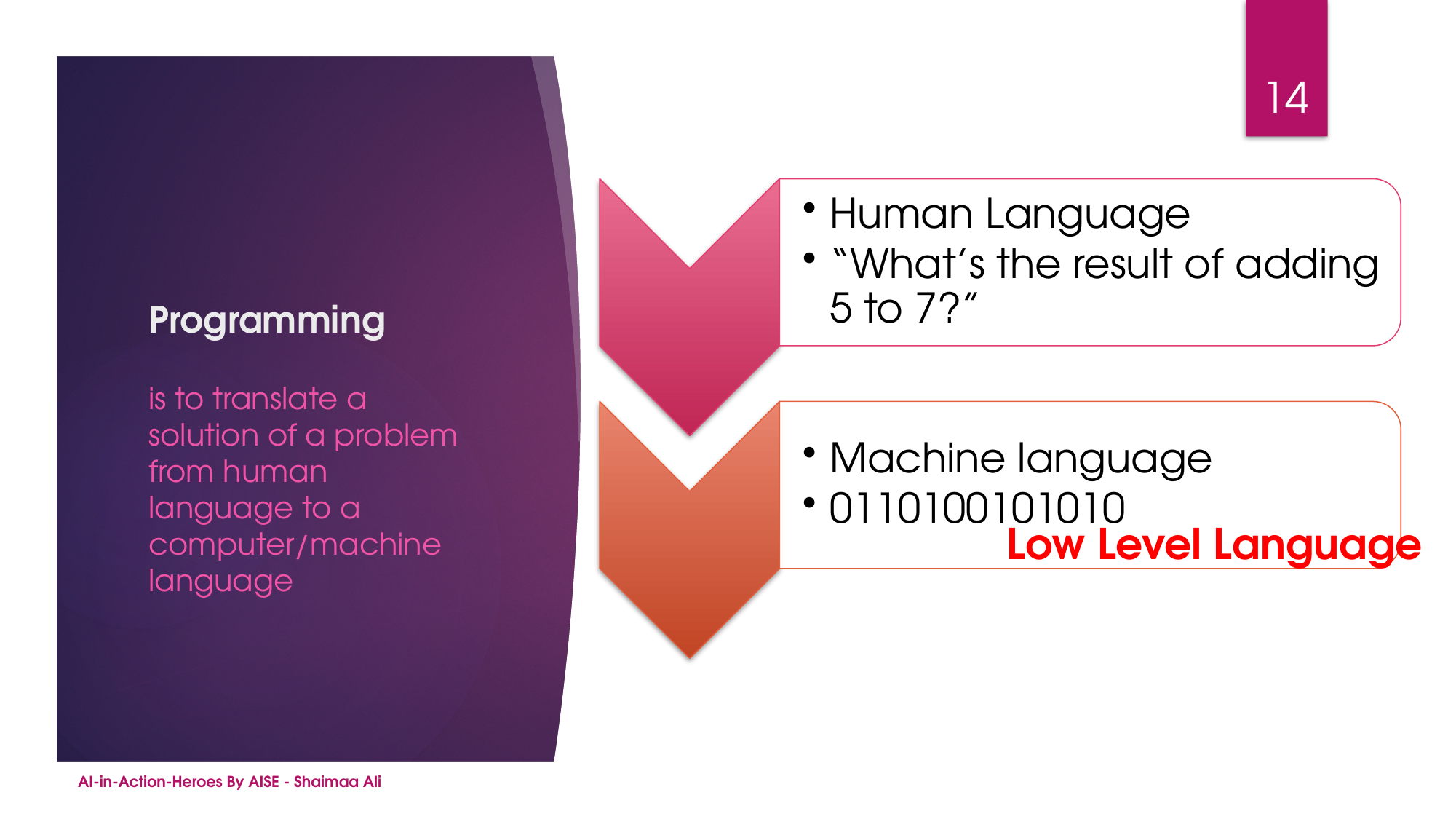

14
# Programming

Human Language
“What’s the result of adding 5 to 7?”

Machine language
0110100101010
is to translate a solution of a problem from human language to a computer/machine language
Low Level Language
AI-in-Action-Heroes By AISE - Shaimaa Ali